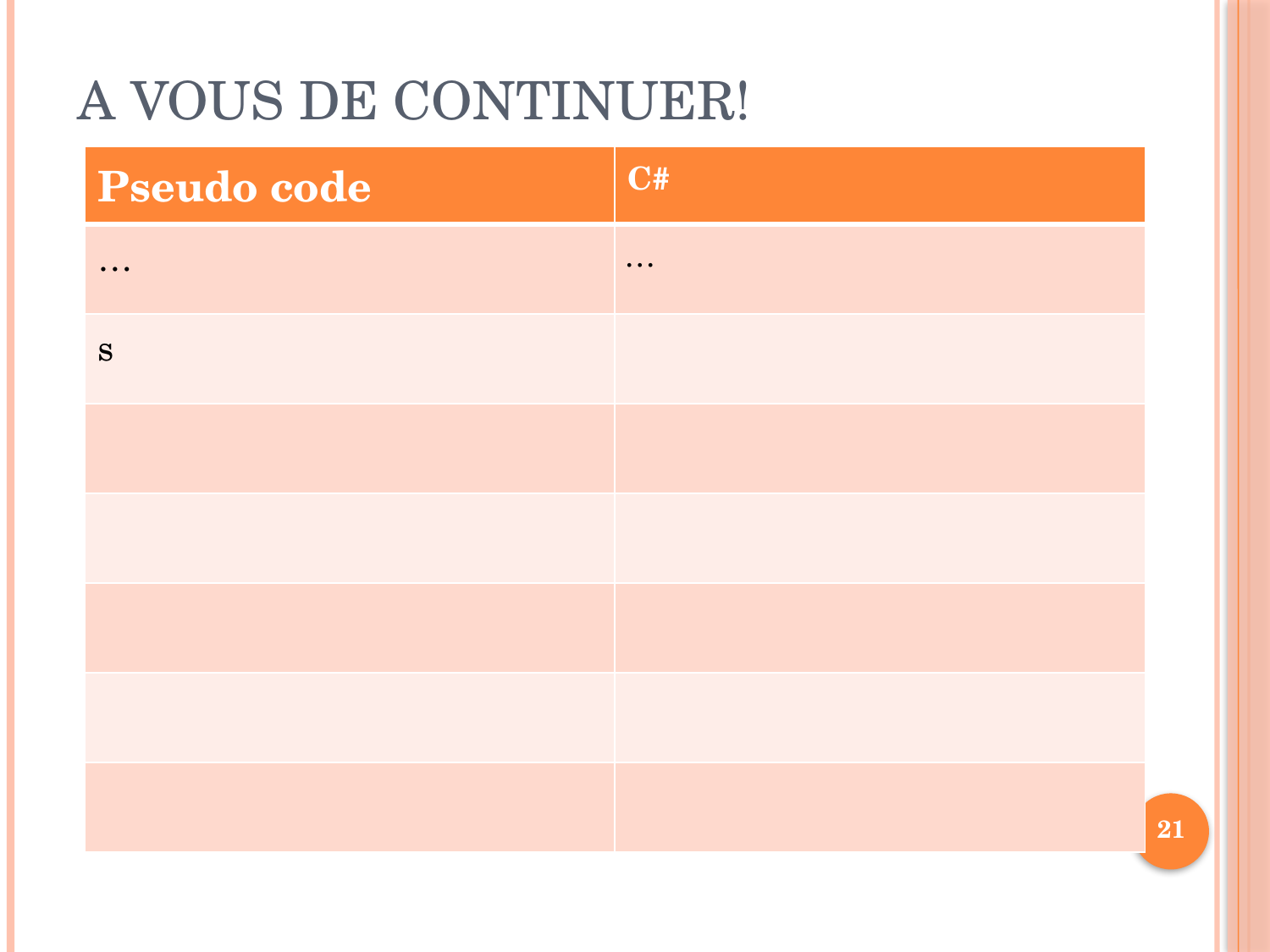

# A VOUS DE CONTINUER!
| Pseudo code | C# |
| --- | --- |
| … | … |
| s |  |
|  |  |
|  |  |
|  |  |
|  |  |
|  |  |
21